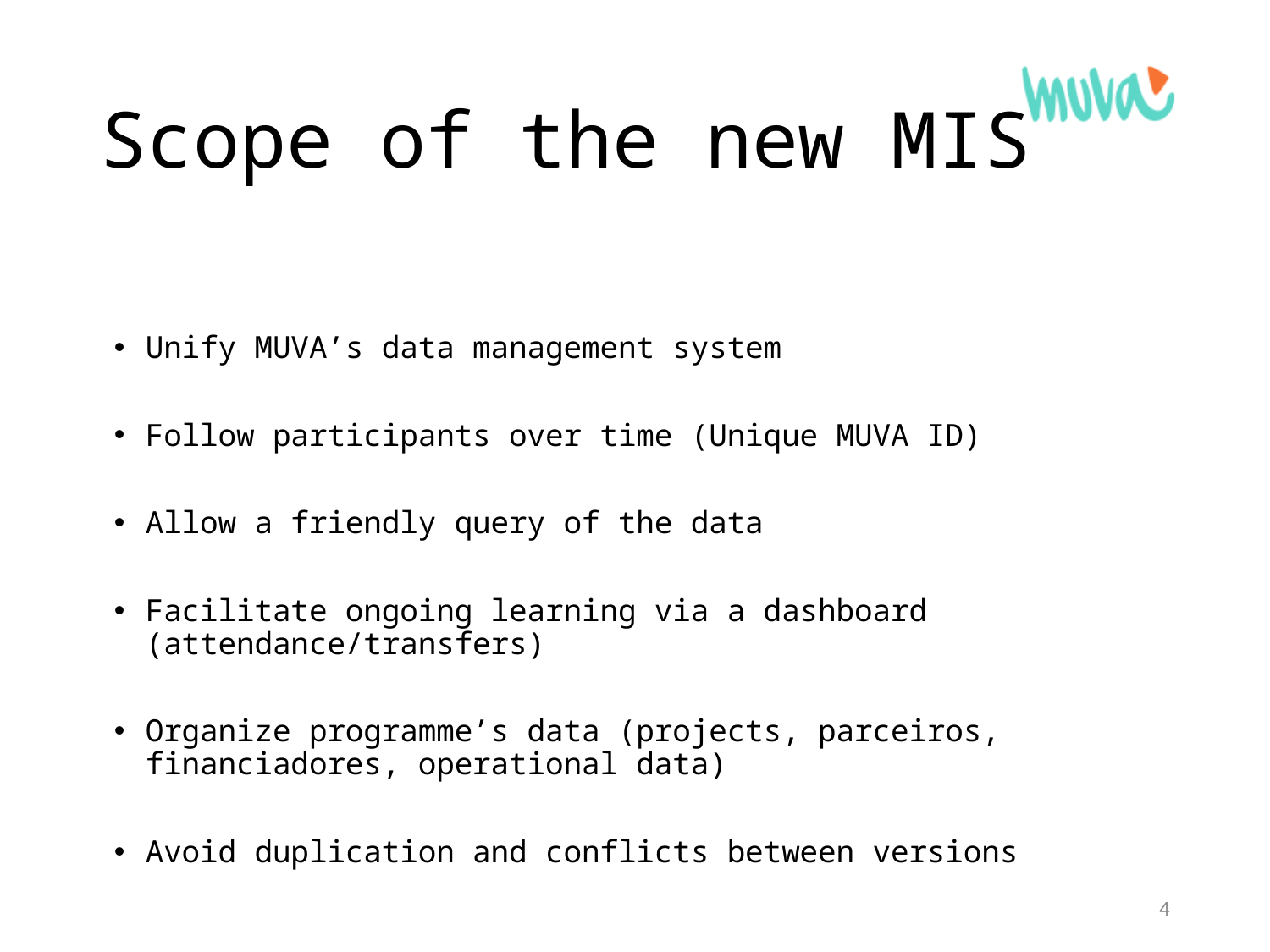

# Scope of the new MIS

Unify MUVA’s data management system

Follow participants over time (Unique MUVA ID)

Allow a friendly query of the data

Facilitate ongoing learning via a dashboard (attendance/transfers)

Organize programme’s data (projects, parceiros, financiadores, operational data)

Avoid duplication and conflicts between versions
4